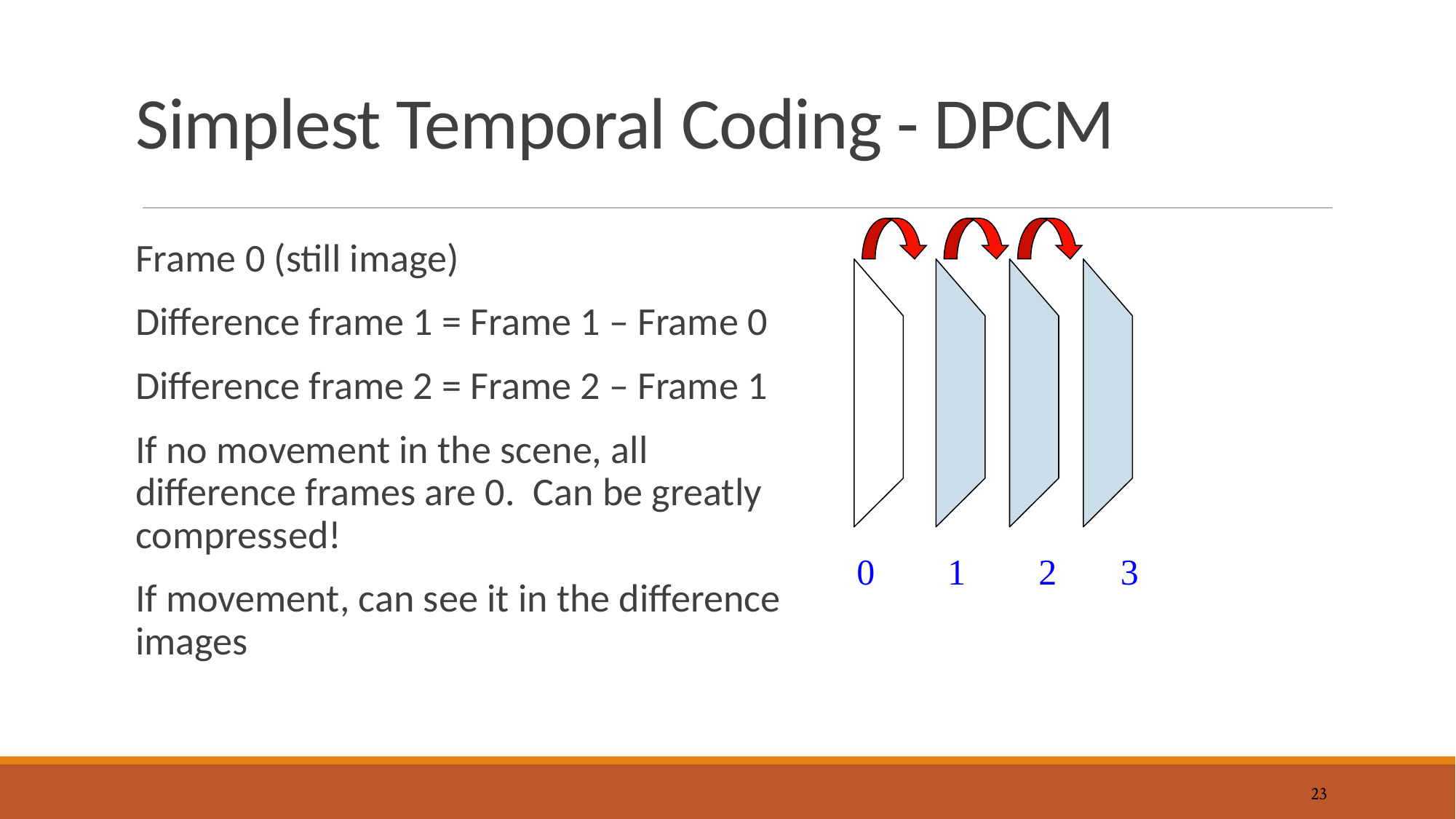

# Simplest Temporal Coding - DPCM

0        1        2       3
Frame 0 (still image)
Difference frame 1 = Frame 1 – Frame 0
Difference frame 2 = Frame 2 – Frame 1
If no movement in the scene, all difference frames are 0.  Can be greatly compressed!
If movement, can see it in the difference images
23